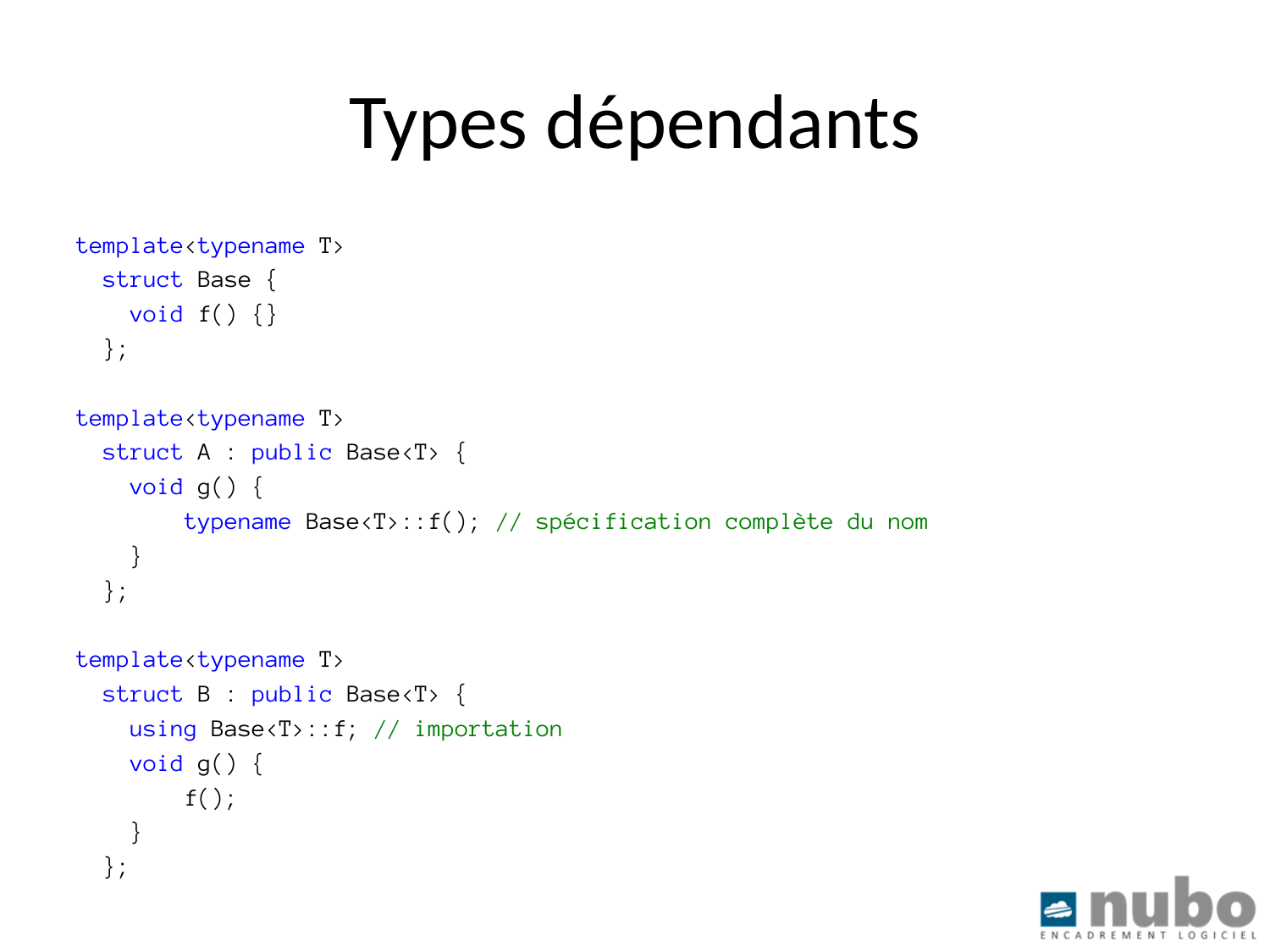

# Types dépendants
template<typename T>
  struct Base {
    void f() {}
  };

template<typename T>
  struct A : public Base<T> {
    void g() {
        typename Base<T>::f(); // spécification complète du nom
    }
  };

template<typename T>
  struct B : public Base<T> {
    using Base<T>::f; // importation
    void g() {
        f();
    }
  };